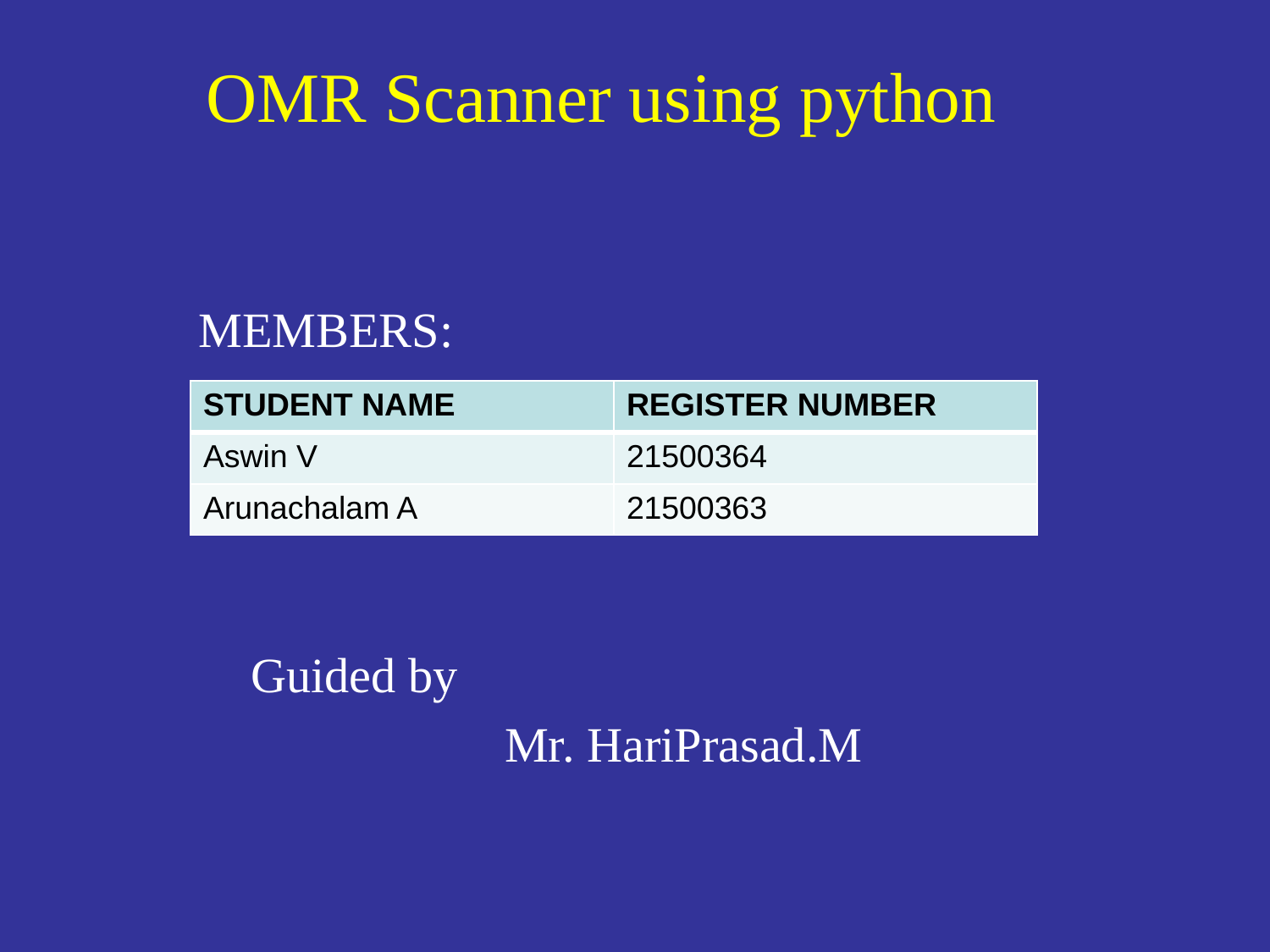

# OMR Scanner using python

         MEMBERS:

		Guided by
				Mr. HariPrasad.M

| STUDENT NAME | REGISTER NUMBER |
| --- | --- |
| Aswin V | 21500364 |
| Arunachalam A | 21500363 |